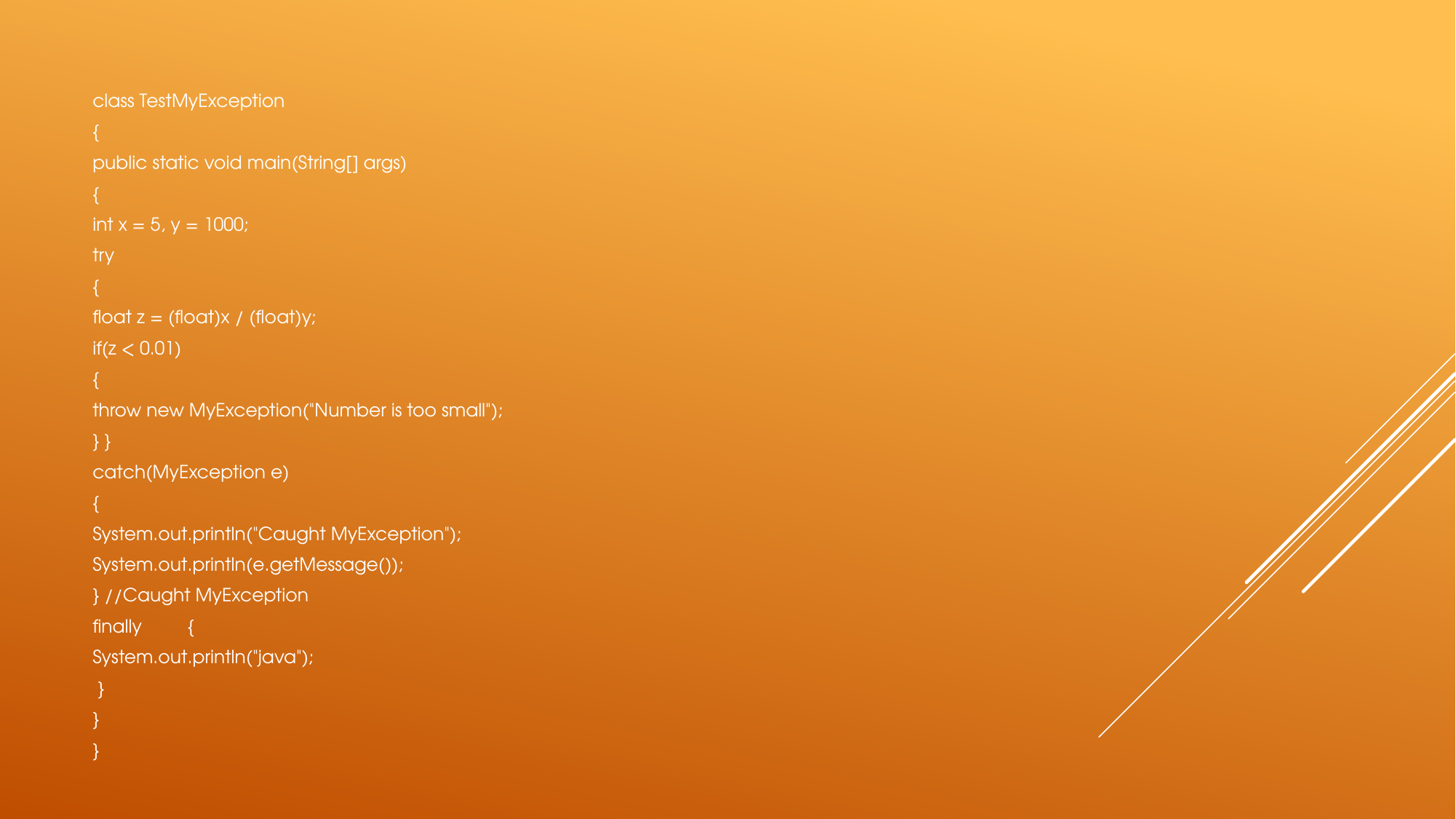

class TestMyException
{
public static void main(String[] args)
{
int x = 5, y = 1000;
try
{
float z = (float)x / (float)y;
if(z < 0.01)
{
throw new MyException("Number is too small");
} }
catch(MyException e)
{
System.out.println("Caught MyException");
System.out.println(e.getMessage());
} //Caught MyException
finally         {
System.out.println("java");
 }
}
}